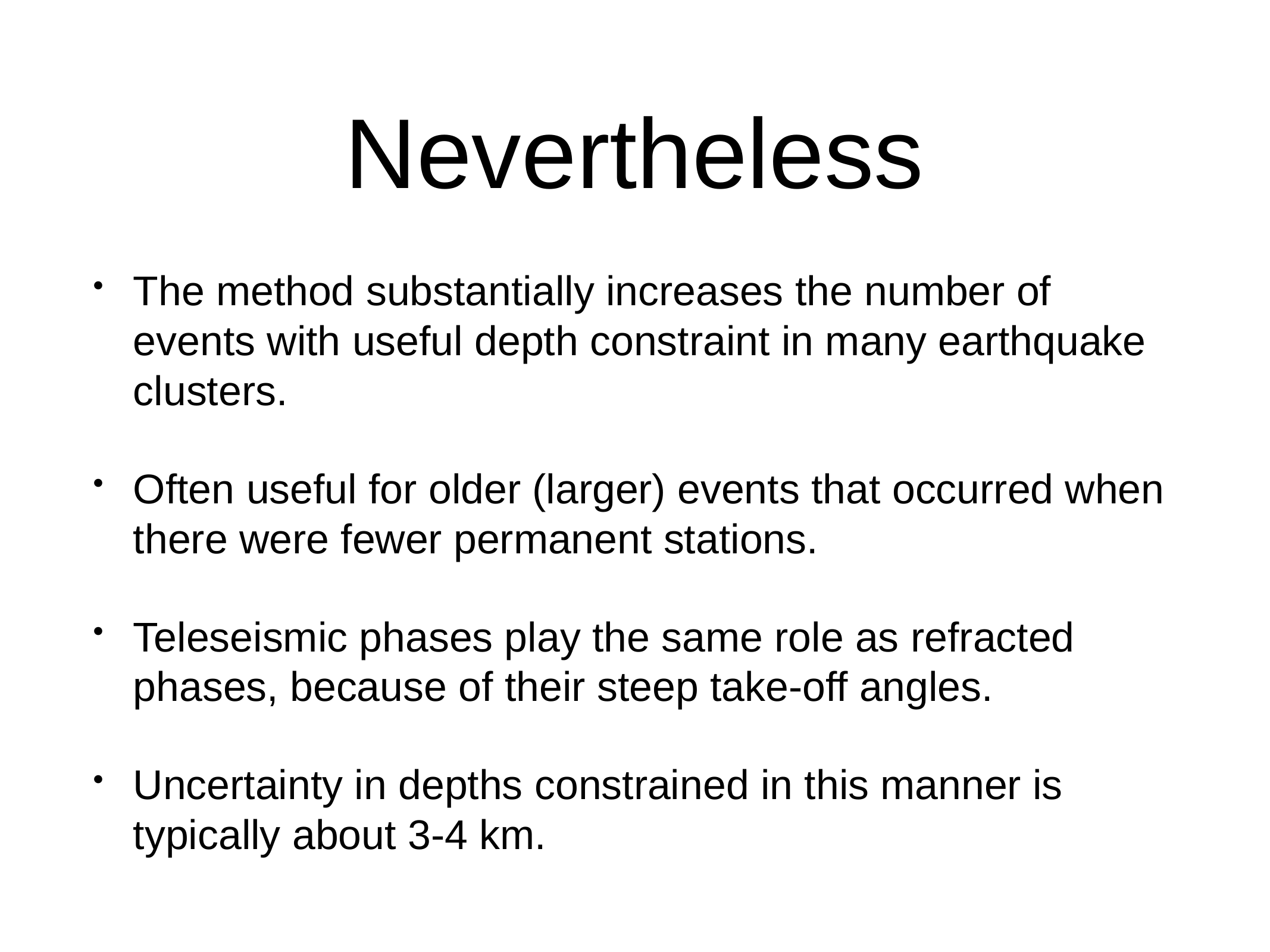

# Nevertheless
The method substantially increases the number of events with useful depth constraint in many earthquake clusters.
Often useful for older (larger) events that occurred when there were fewer permanent stations.
Teleseismic phases play the same role as refracted phases, because of their steep take-off angles.
Uncertainty in depths constrained in this manner is typically about 3-4 km.